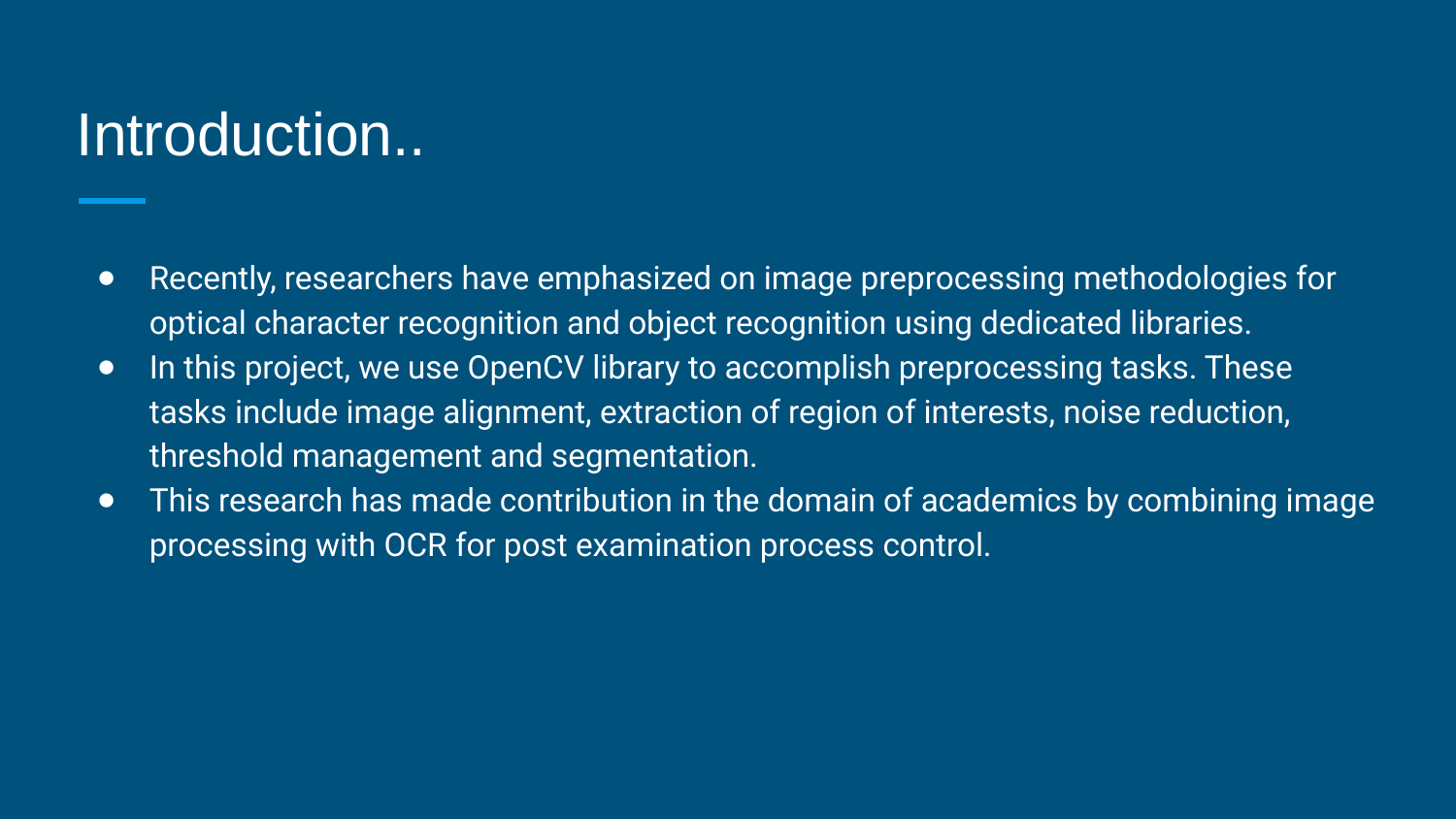

# Introduction..
Recently, researchers have emphasized on image preprocessing methodologies for optical character recognition and object recognition using dedicated libraries.
In this project, we use OpenCV library to accomplish preprocessing tasks. These tasks include image alignment, extraction of region of interests, noise reduction, threshold management and segmentation.
This research has made contribution in the domain of academics by combining image processing with OCR for post examination process control.